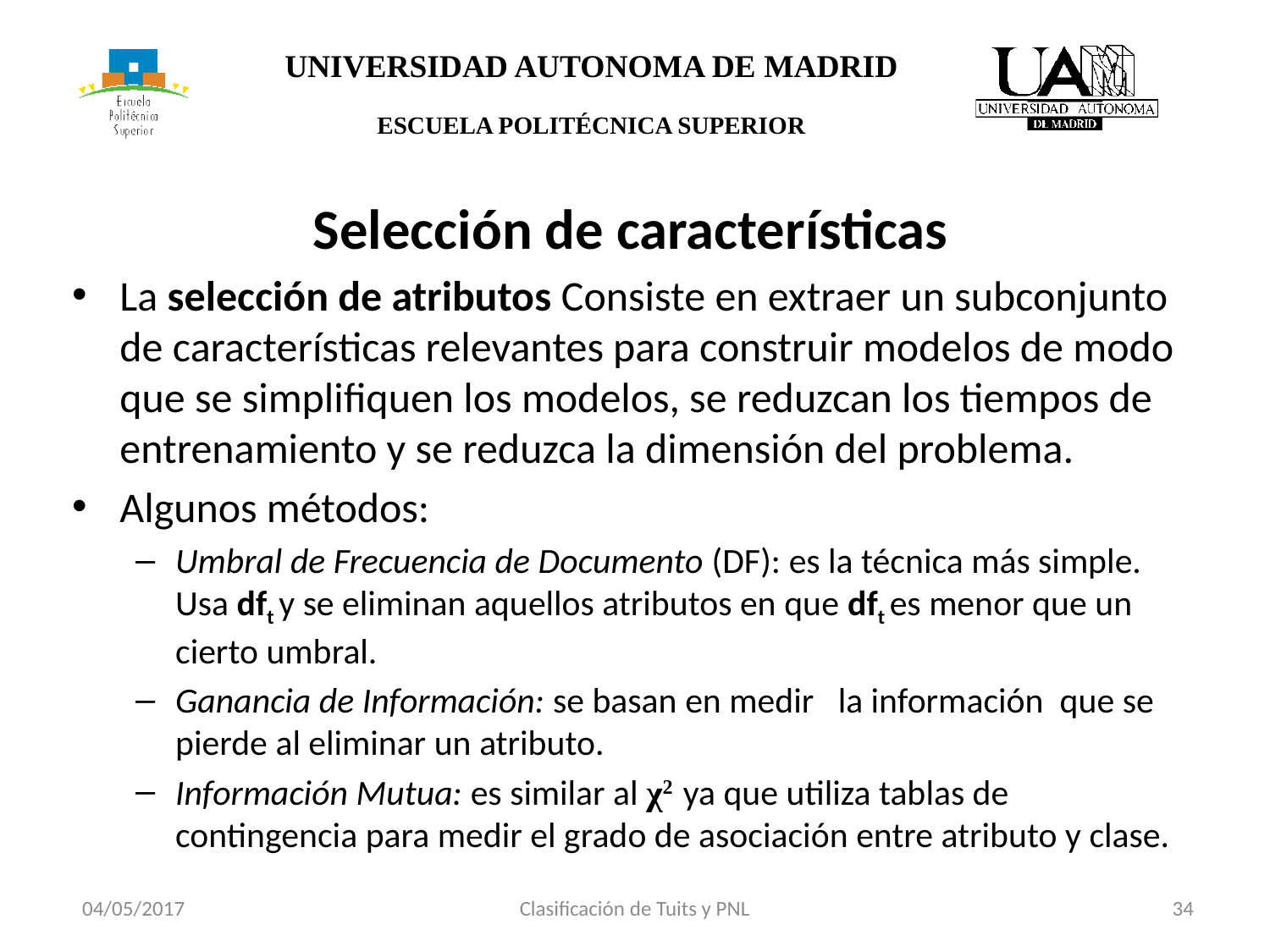

Selección de características
La selección de atributos Consiste en extraer un subconjunto de características relevantes para construir modelos de modo que se simplifiquen los modelos, se reduzcan los tiempos de entrenamiento y se reduzca la dimensión del problema.
Algunos métodos:
Umbral de Frecuencia de Documento (DF): es la técnica más simple. Usa dft y se eliminan aquellos atributos en que dft es menor que un cierto umbral.
Ganancia de Información: se basan en medir   la información  que se pierde al eliminar un atributo.
Información Mutua: es similar al χ2  ya que utiliza tablas de contingencia para medir el grado de asociación entre atributo y clase.

Clasificación de Tuits y PNL
34
04/05/2017